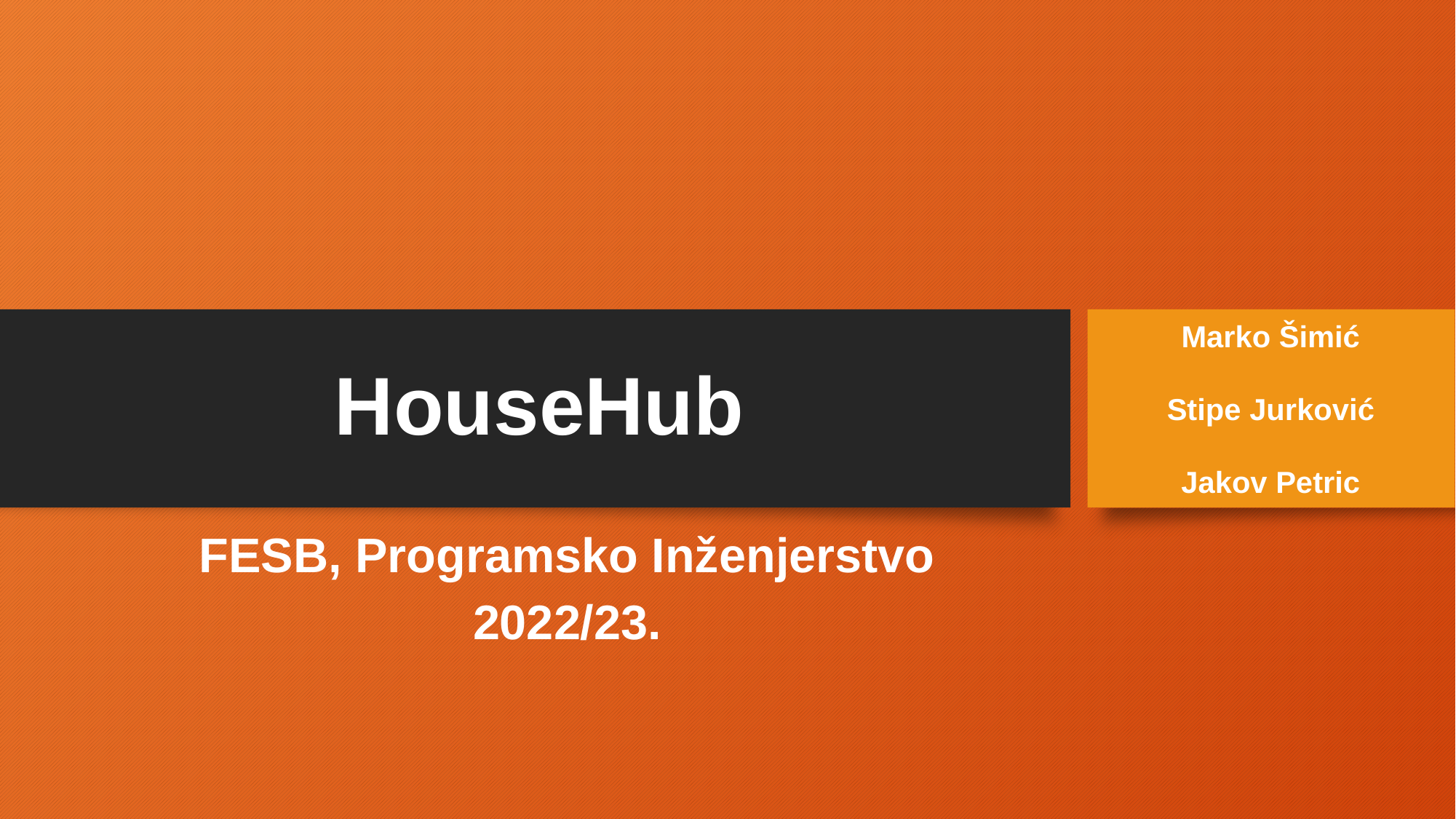

# HouseHub
Marko Šimić

Stipe Jurković

Jakov Petric
FESB, Programsko Inženjerstvo
2022/23.